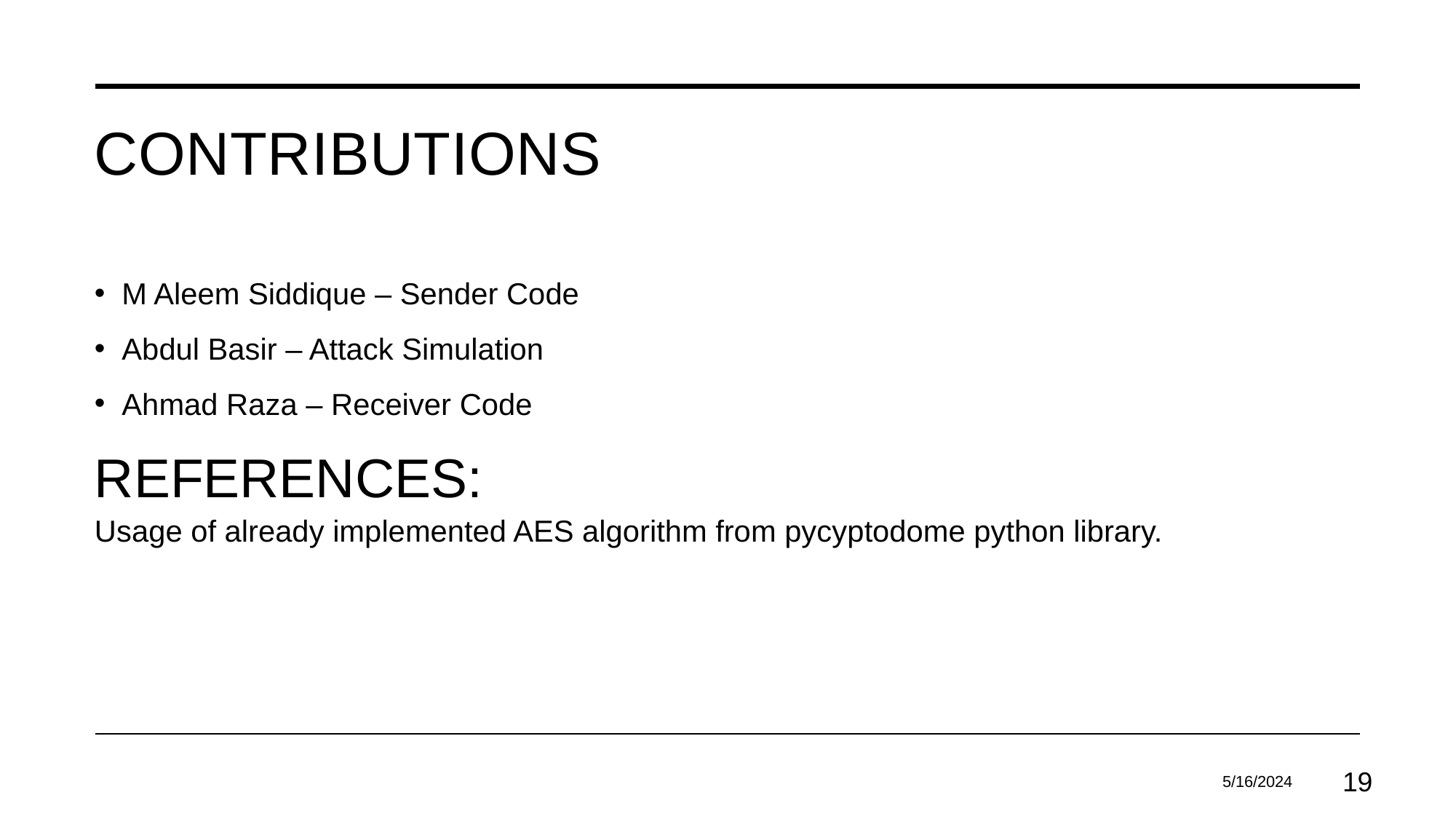

# Contributions
M Aleem Siddique – Sender Code
Abdul Basir – Attack Simulation
Ahmad Raza – Receiver Code
REFERENCES:
Usage of already implemented AES algorithm from pycyptodome python library.

5/16/2024
19